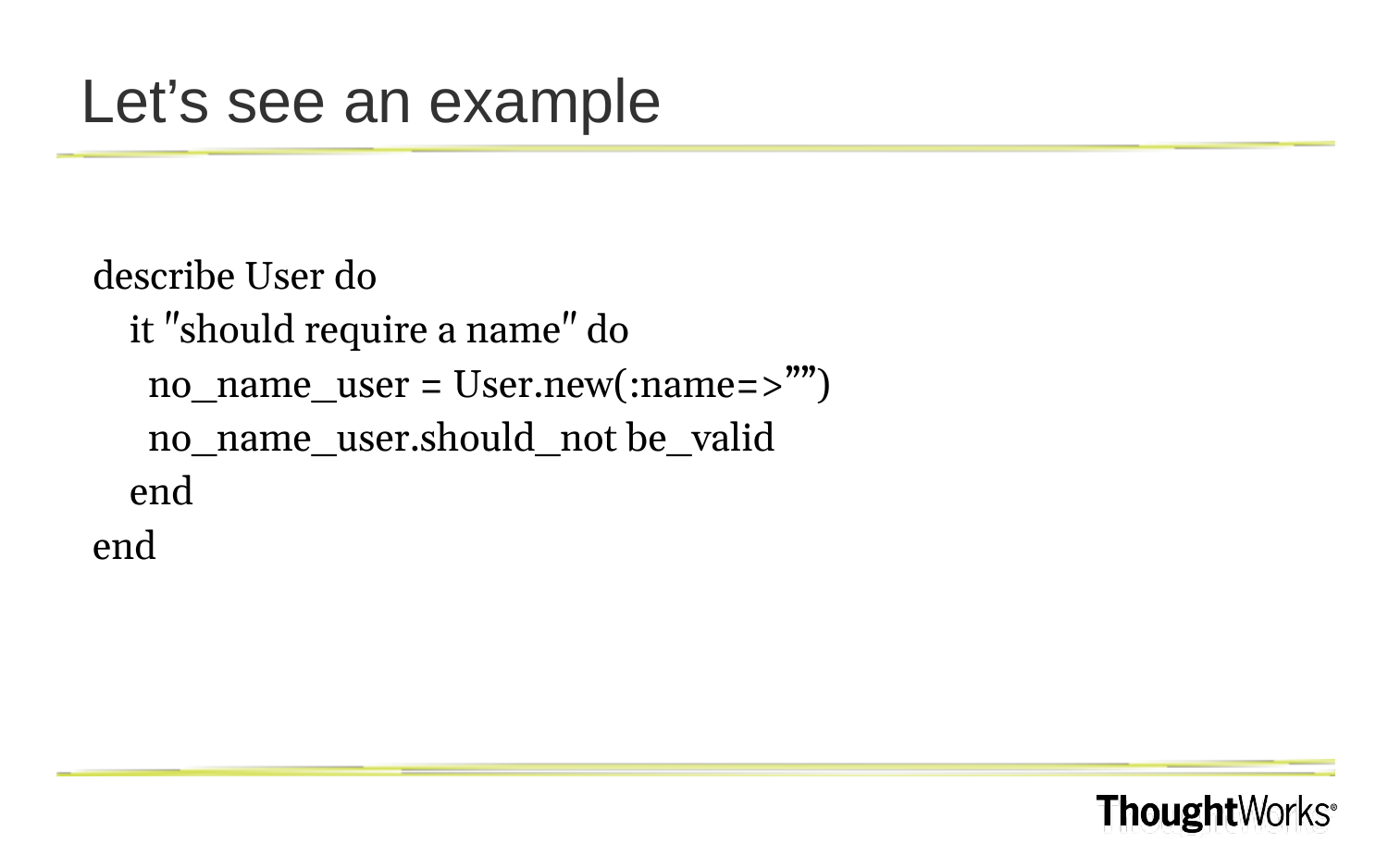

# Let’s see an example
describe User do
    it "should require a name" do
      no_name_user = User.new(:name=>””)
      no_name_user.should_not be_valid
    end
end